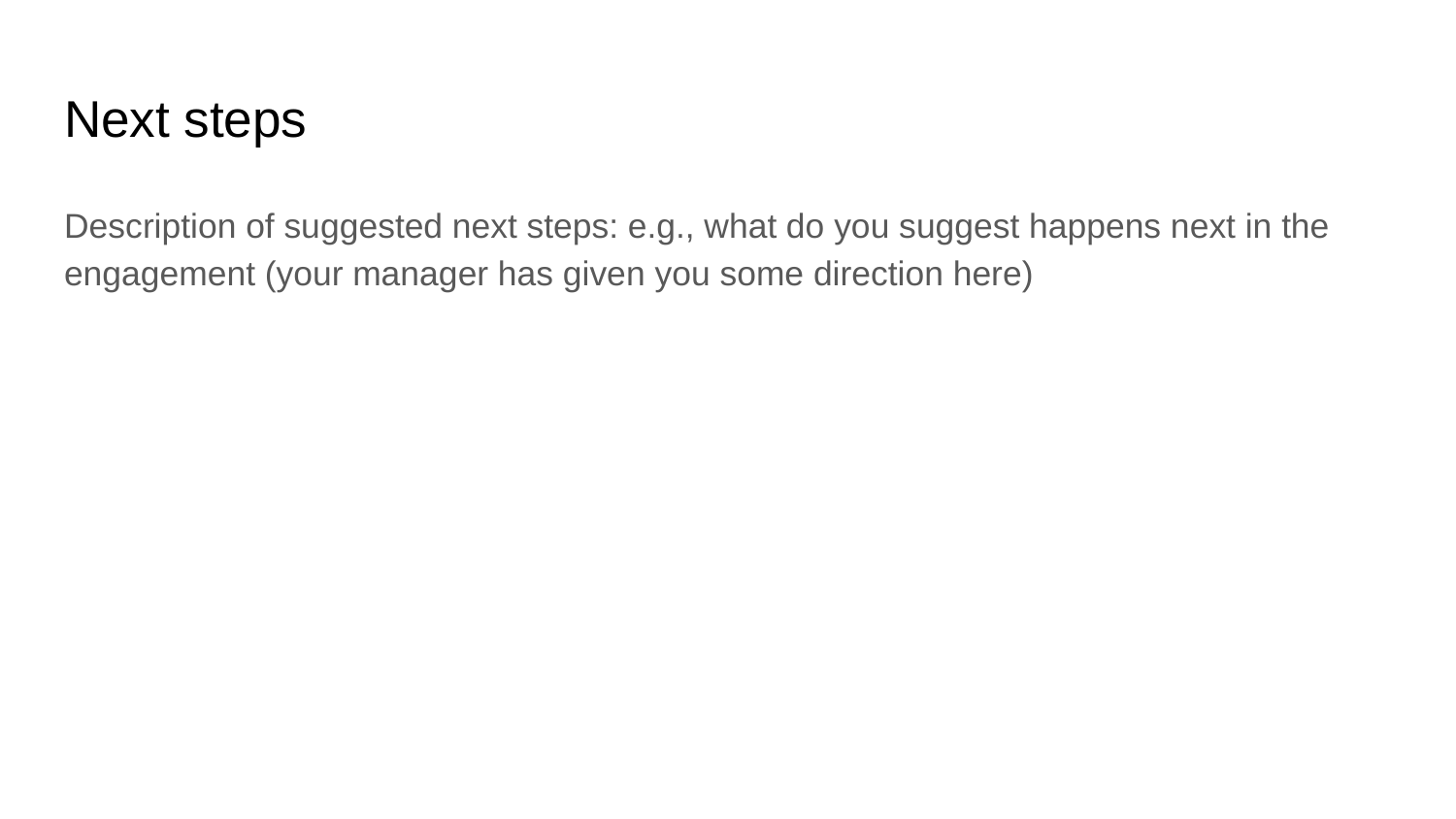

# Next steps
Description of suggested next steps: e.g., what do you suggest happens next in the engagement (your manager has given you some direction here)